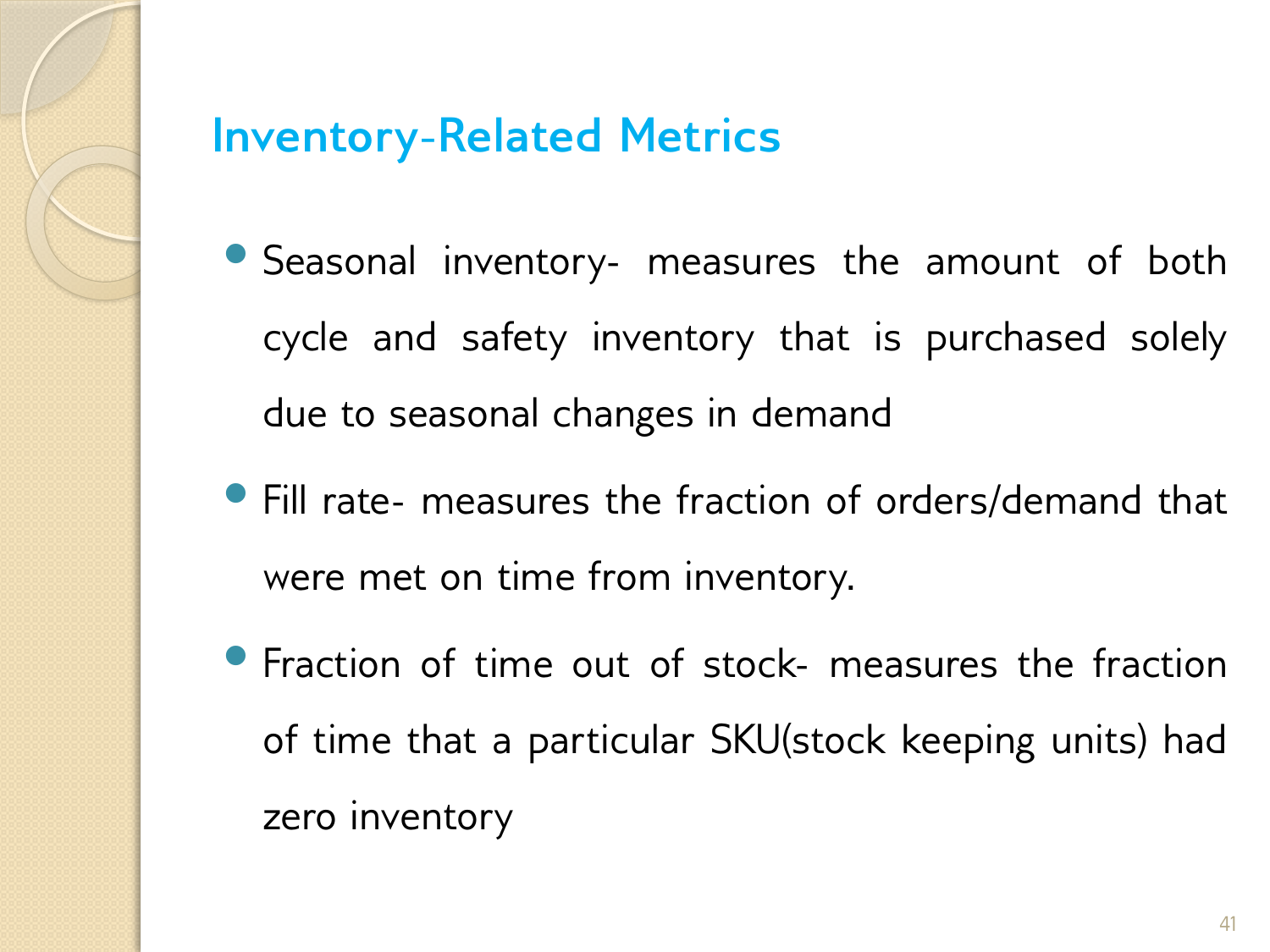

# Inventory-Related Metrics
Seasonal inventory- measures the amount of both cycle and safety inventory that is purchased solely due to seasonal changes in demand
Fill rate- measures the fraction of orders/demand that were met on time from inventory.
Fraction of time out of stock- measures the fraction of time that a particular SKU(stock keeping units) had zero inventory

41